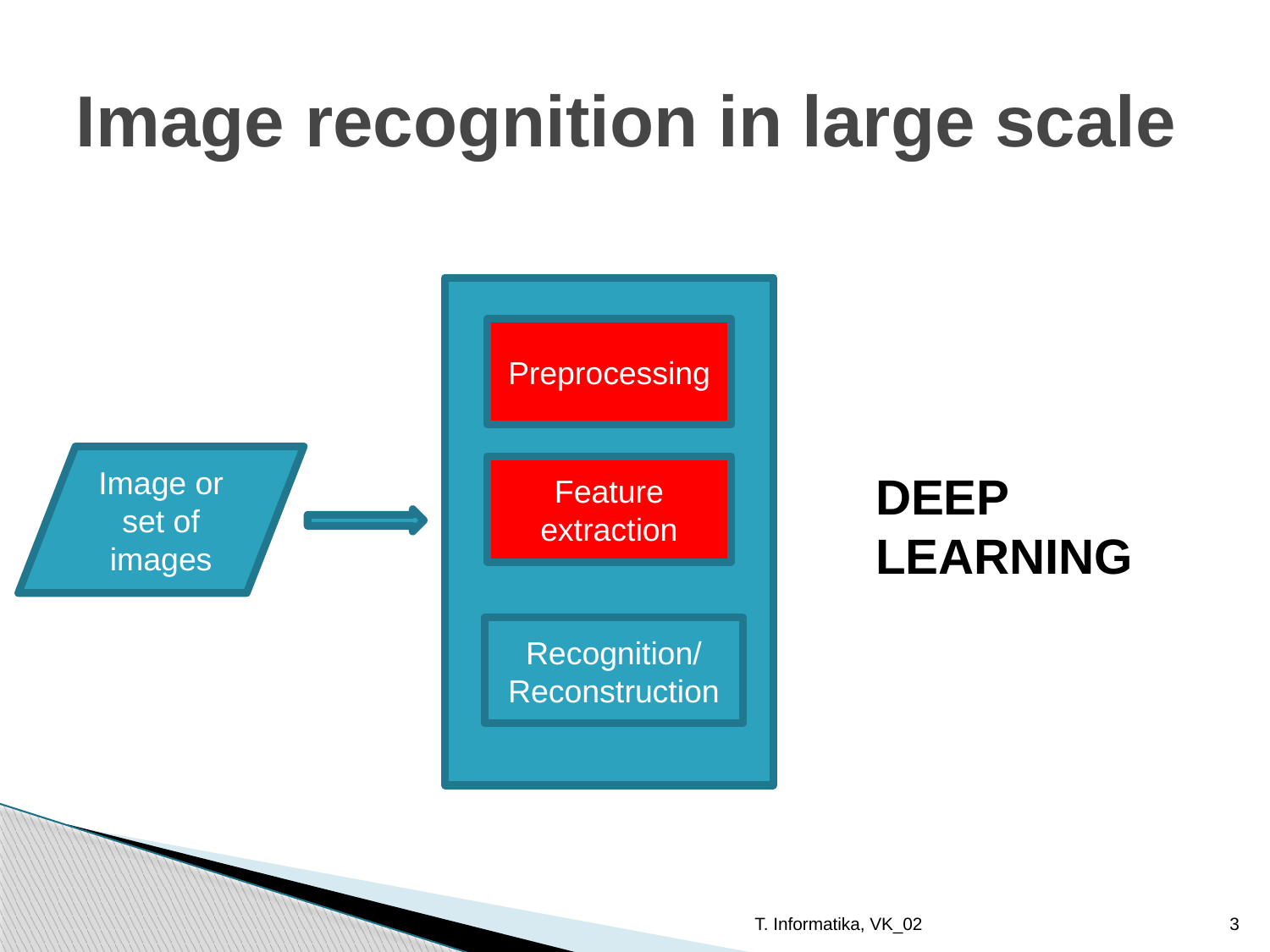

# Image recognition in large scale

Preprocessing
Image or set of images
Feature extraction
DEEP LEARNING

Recognition/ Reconstruction
T. Informatika, VK_02
3